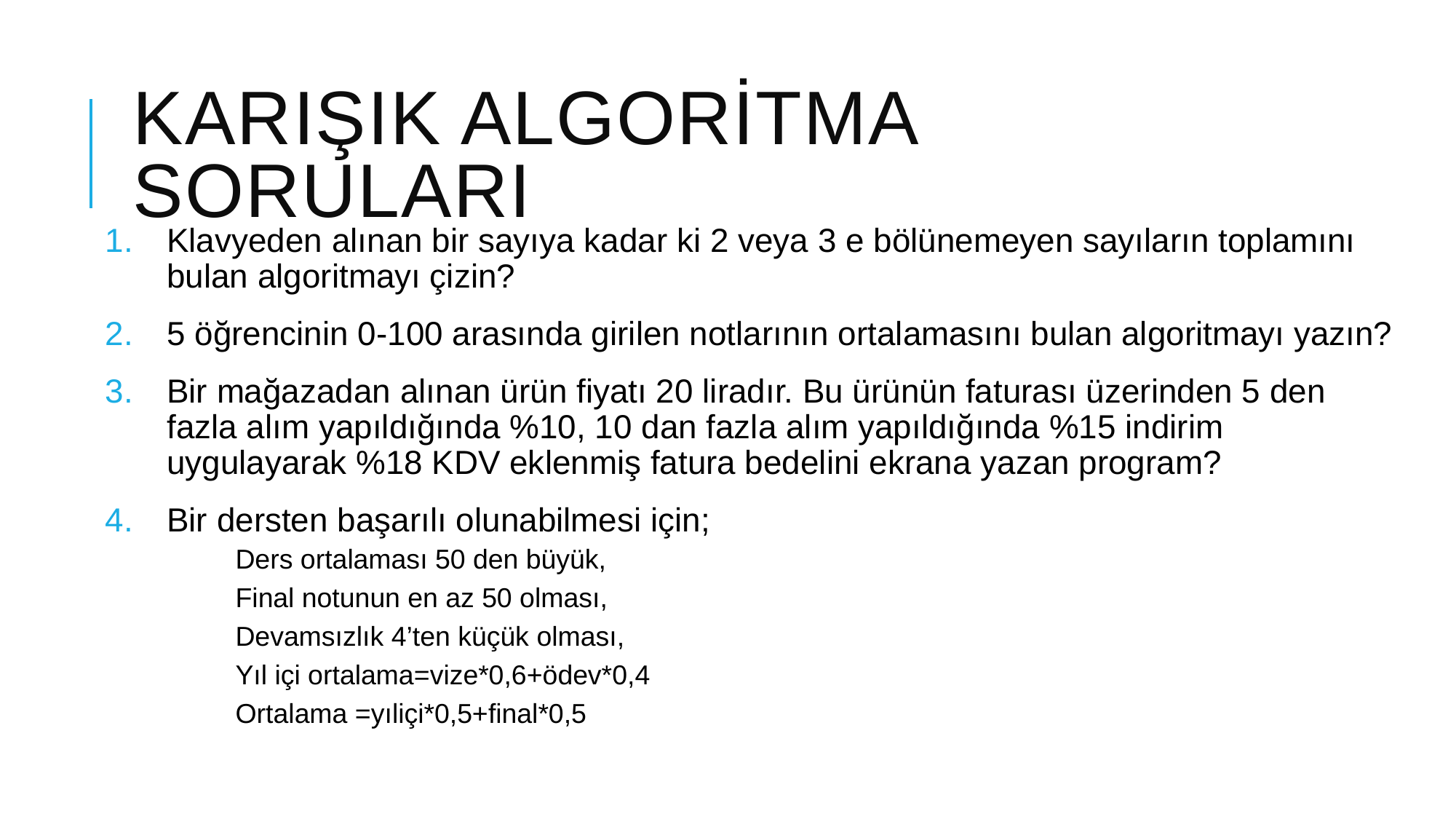

# Karışık algoritma soruları
Klavyeden alınan bir sayıya kadar ki 2 veya 3 e bölünemeyen sayıların toplamını bulan algoritmayı çizin?
5 öğrencinin 0-100 arasında girilen notlarının ortalamasını bulan algoritmayı yazın?
Bir mağazadan alınan ürün fiyatı 20 liradır. Bu ürünün faturası üzerinden 5 den fazla alım yapıldığında %10, 10 dan fazla alım yapıldığında %15 indirim uygulayarak %18 KDV eklenmiş fatura bedelini ekrana yazan program?
Bir dersten başarılı olunabilmesi için;
	Ders ortalaması 50 den büyük,
	Final notunun en az 50 olması,
	Devamsızlık 4’ten küçük olması,
	Yıl içi ortalama=vize*0,6+ödev*0,4
	Ortalama =yıliçi*0,5+final*0,5